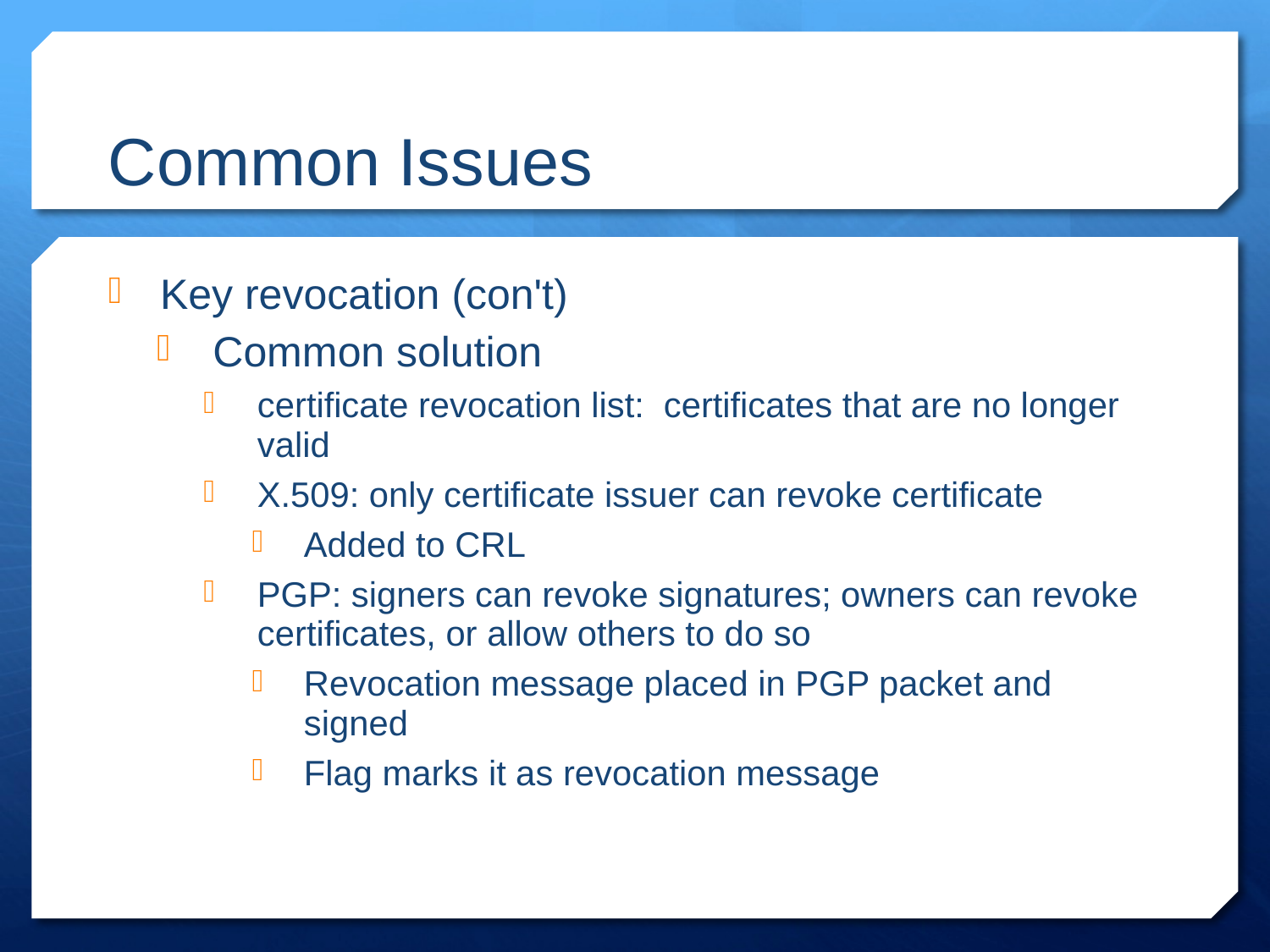

Common Issues
Key revocation (con't)
Common solution
certificate revocation list:  certificates that are no longer valid
X.509: only certificate issuer can revoke certificate
Added to CRL
PGP: signers can revoke signatures; owners can revoke certificates, or allow others to do so
Revocation message placed in PGP packet and signed
Flag marks it as revocation message